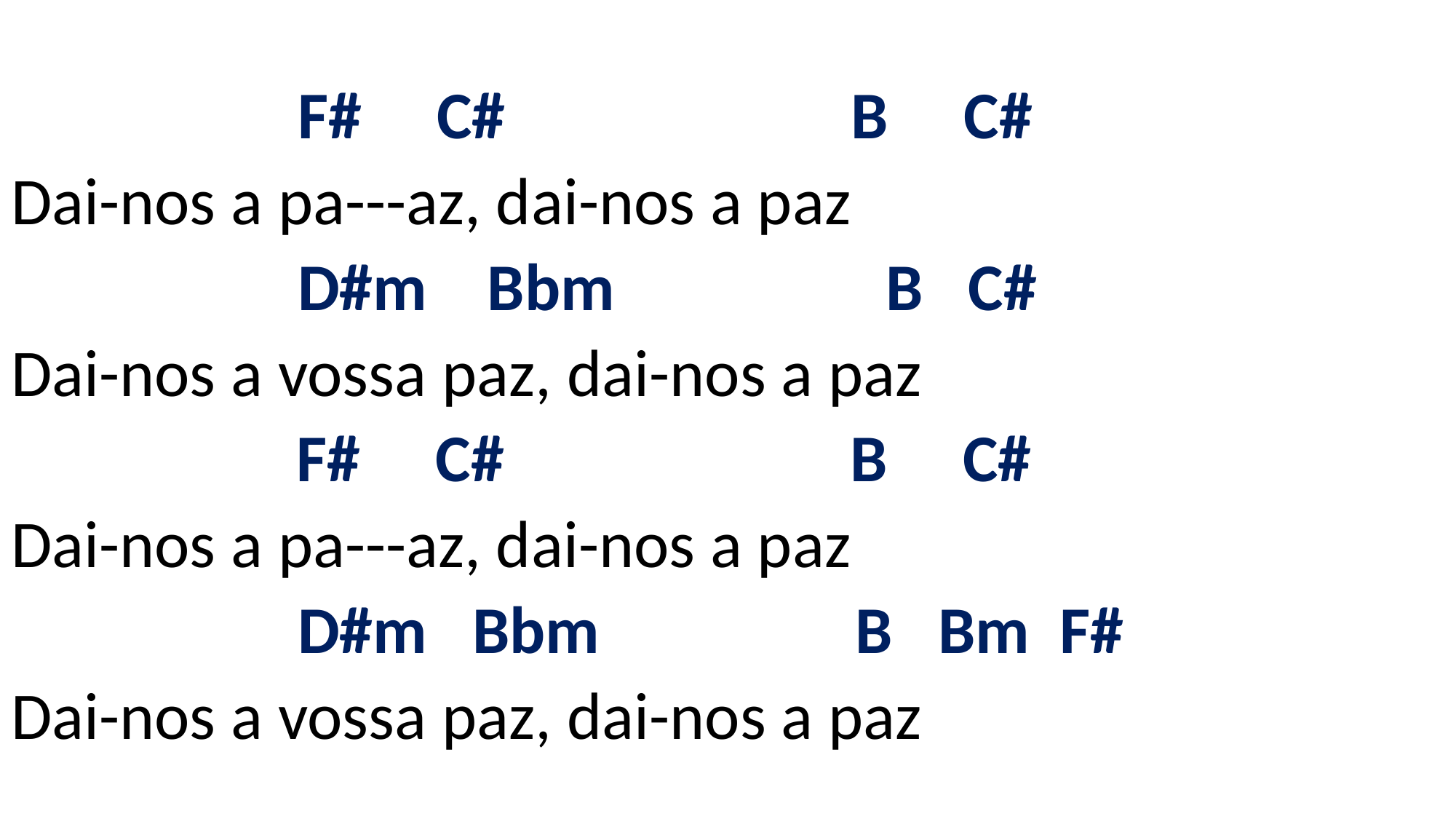

# F#     C#                       B     C# Dai-nos a pa---az, dai-nos a paz D#m    Bbm                  B   C# Dai-nos a vossa paz, dai-nos a paz F#     C#                       B     C# Dai-nos a pa---az, dai-nos a paz D#m   Bbm                 B   Bm  F# Dai-nos a vossa paz, dai-nos a paz